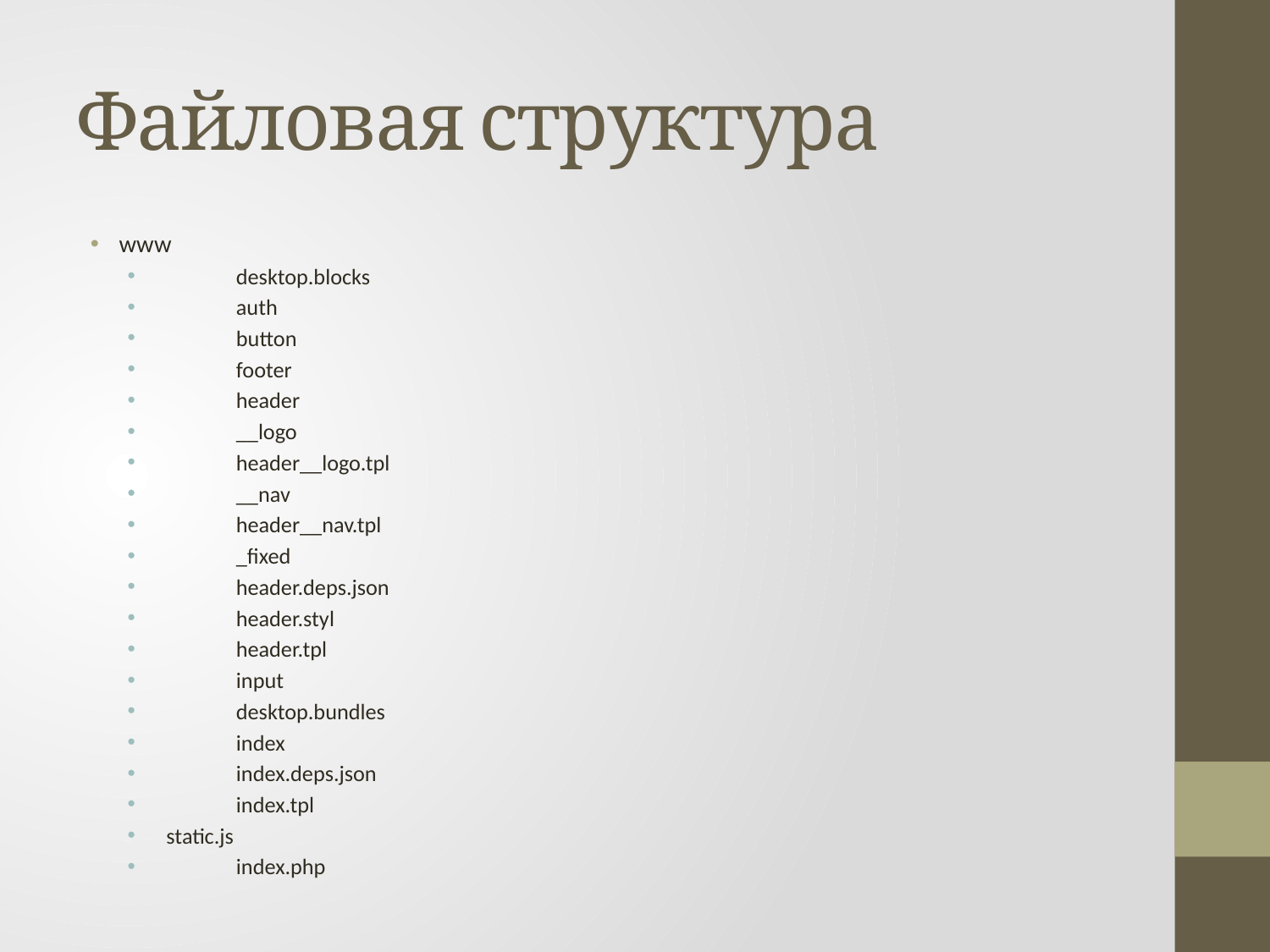

# Файловая структура
www
	desktop.blocks
		auth
		button
		footer
		header
			__logo
				header__logo.tpl
			__nav
				header__nav.tpl
			_fixed
			header.deps.json
			header.styl
			header.tpl
		input
	desktop.bundles
		index
			index.deps.json
			index.tpl
  static.js
	index.php